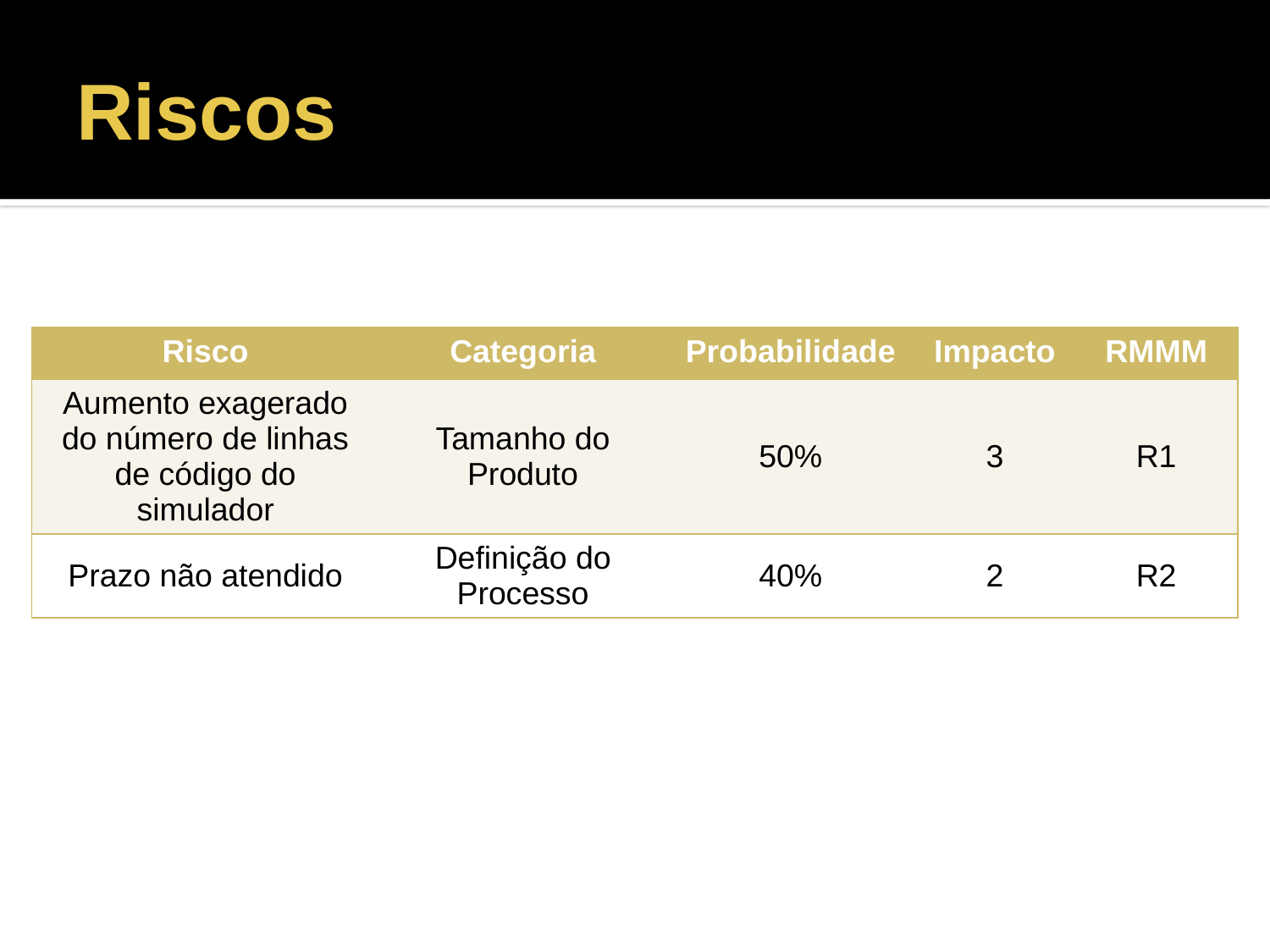

# Riscos

| Risco | Categoria | Probabilidade | Impacto | RMMM |
| --- | --- | --- | --- | --- |
| Aumento exagerado do número de linhas de código do simulador | Tamanho do Produto | 50% | 3 | R1 |
| Prazo não atendido | Definição do Processo | 40% | 2 | R2 |